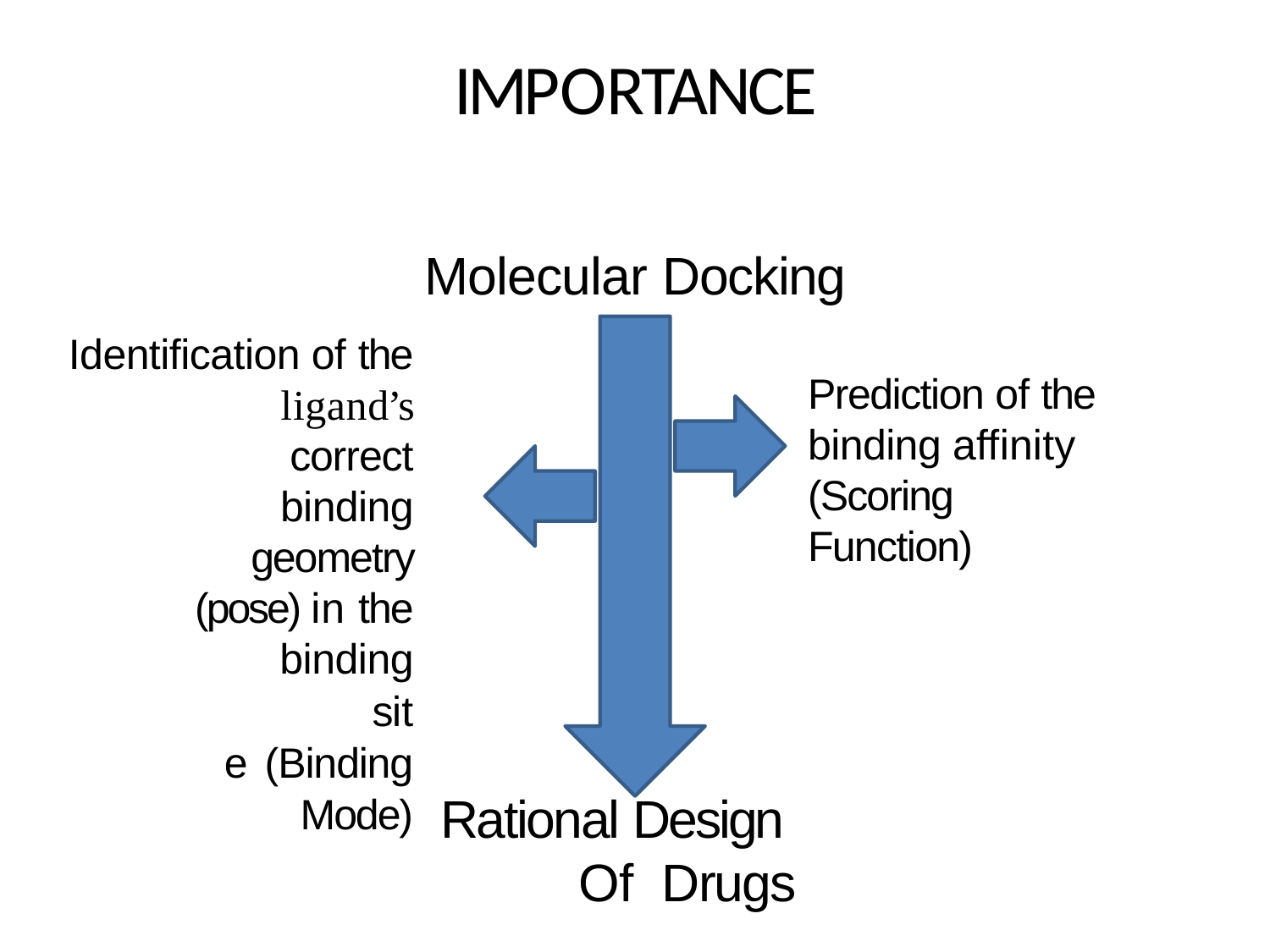

# IMPORTANCE
Molecular Docking
Prediction of the  binding affinity  (Scoring Function)

Identification of the
ligand’s  correct binding
geometry  (pose) in the binding
site  (Binding Mode)
Rational Design Of  Drugs